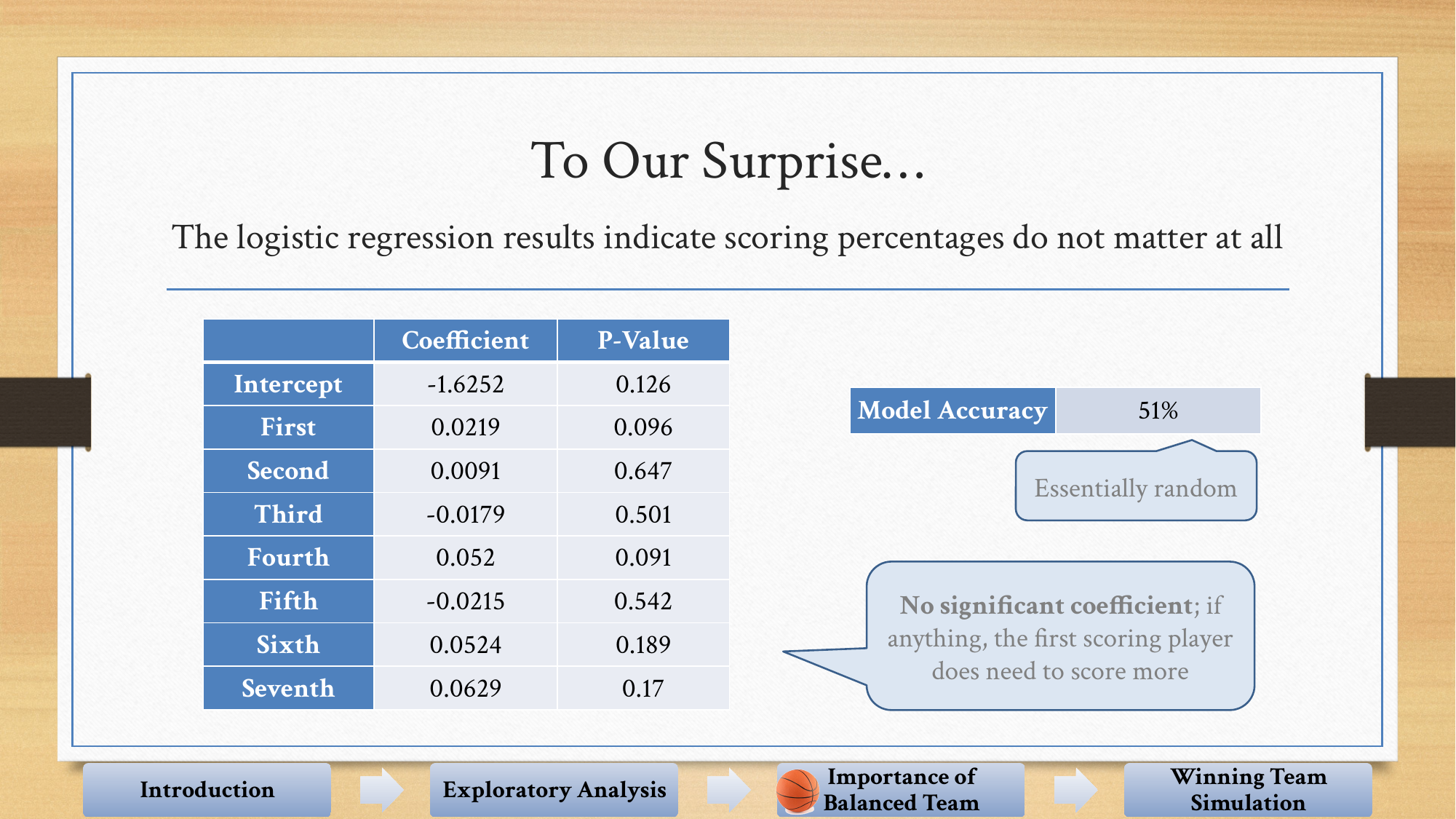

To Our Surprise…
The logistic regression results indicate scoring percentages do not matter at all
|  | Coefficient | P-Value |
| --- | --- | --- |
| Intercept | -1.6252 | 0.126 |
| First | 0.0219 | 0.096 |
| Second | 0.0091 | 0.647 |
| Third | -0.0179 | 0.501 |
| Fourth | 0.052 | 0.091 |
| Fifth | -0.0215 | 0.542 |
| Sixth | 0.0524 | 0.189 |
| Seventh | 0.0629 | 0.17 |
| Model Accuracy | 51% |
| --- | --- |
Essentially random
No significant coefficient; if anything, the first scoring player does need to score more